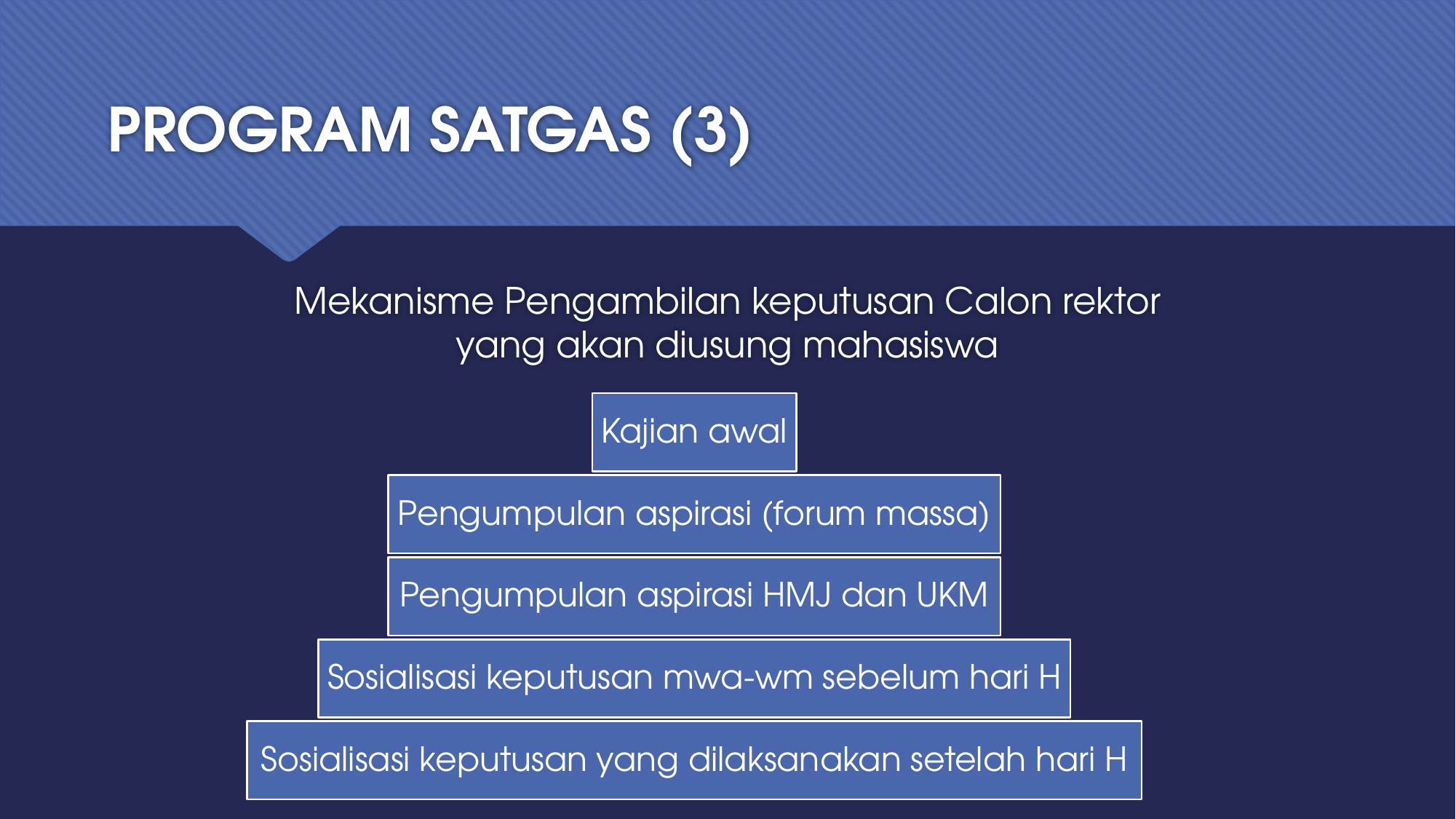

# PROGRAM SATGAS (3)
Mekanisme Pengambilan keputusan Calon rektor yang akan diusung mahasiswa

Kajian awal
Pengumpulan aspirasi (forum massa)
Pengumpulan aspirasi HMJ dan UKM
Sosialisasi keputusan mwa-wm sebelum hari H
Sosialisasi keputusan yang dilaksanakan setelah hari H